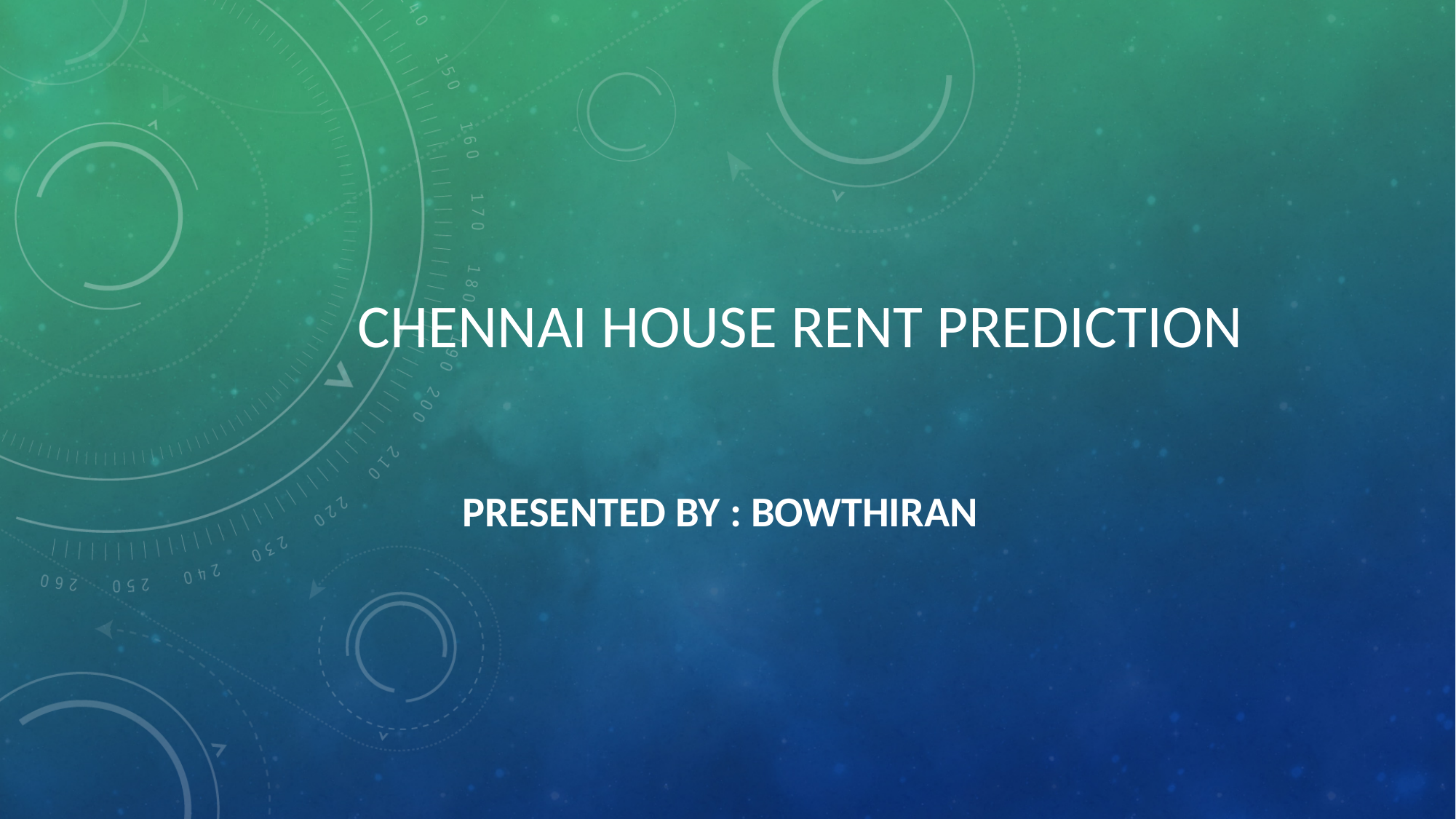

# Chennai House Rent Prediction
Presented by : Bowthiran